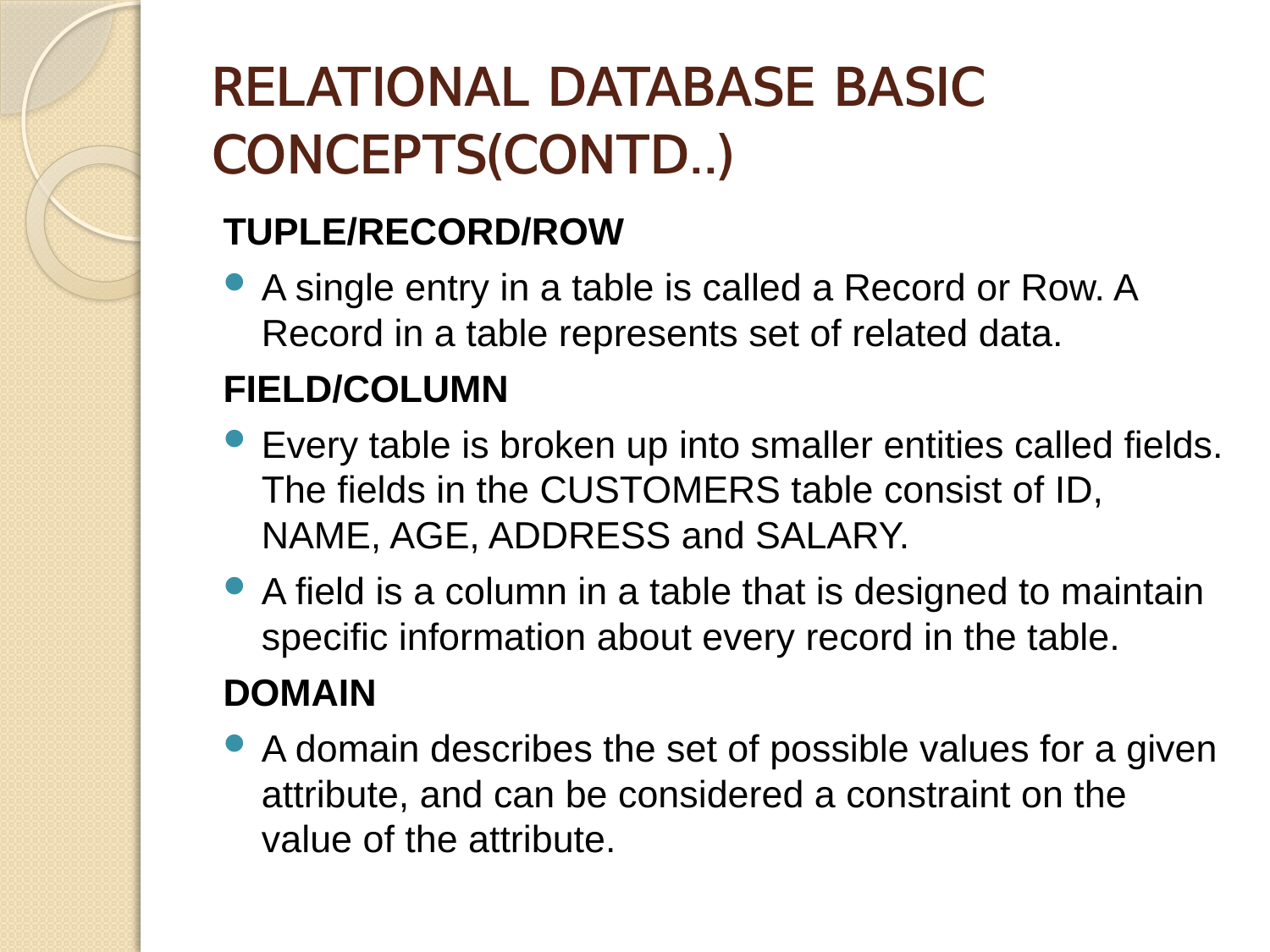

# RELATIONAL DATABASE BASIC CONCEPTS(CONTD..)
TUPLE/RECORD/ROW
A single entry in a table is called a Record or Row. A Record in a table represents set of related data.
FIELD/COLUMN
Every table is broken up into smaller entities called fields. The fields in the CUSTOMERS table consist of ID, NAME, AGE, ADDRESS and SALARY.
A field is a column in a table that is designed to maintain specific information about every record in the table.
DOMAIN
A domain describes the set of possible values for a given attribute, and can be considered a constraint on the value of the attribute.